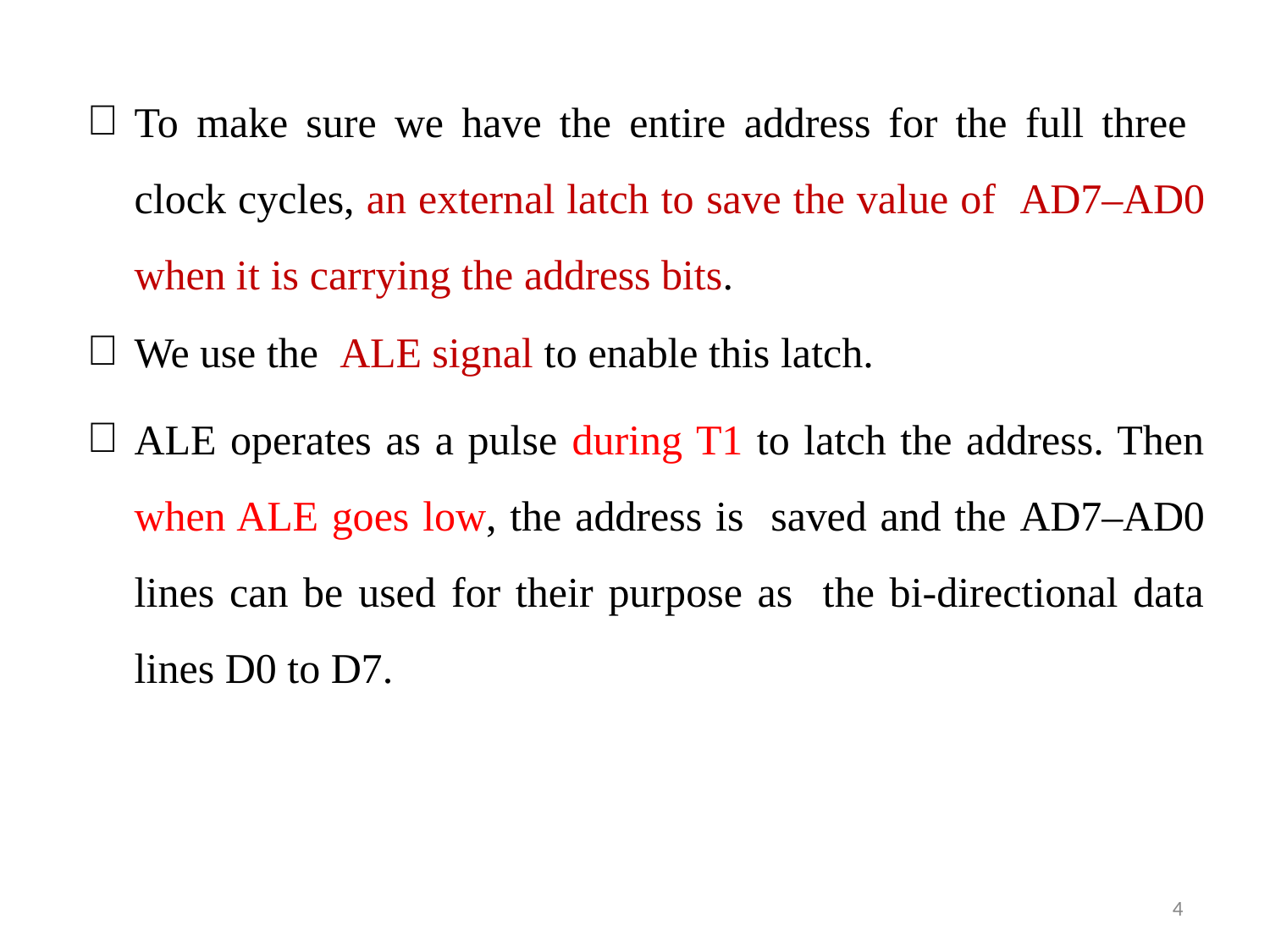

To make sure we have the entire address for the full three  clock cycles, an external latch to save the value of  AD7–AD0 when it is carrying the address bits.
We use the  ALE signal to enable this latch.
ALE operates as a pulse during T1 to latch the address. Then when ALE goes low, the address is  saved and the AD7–AD0 lines can be used for their purpose as  the bi-directional data lines D0 to D7.
4